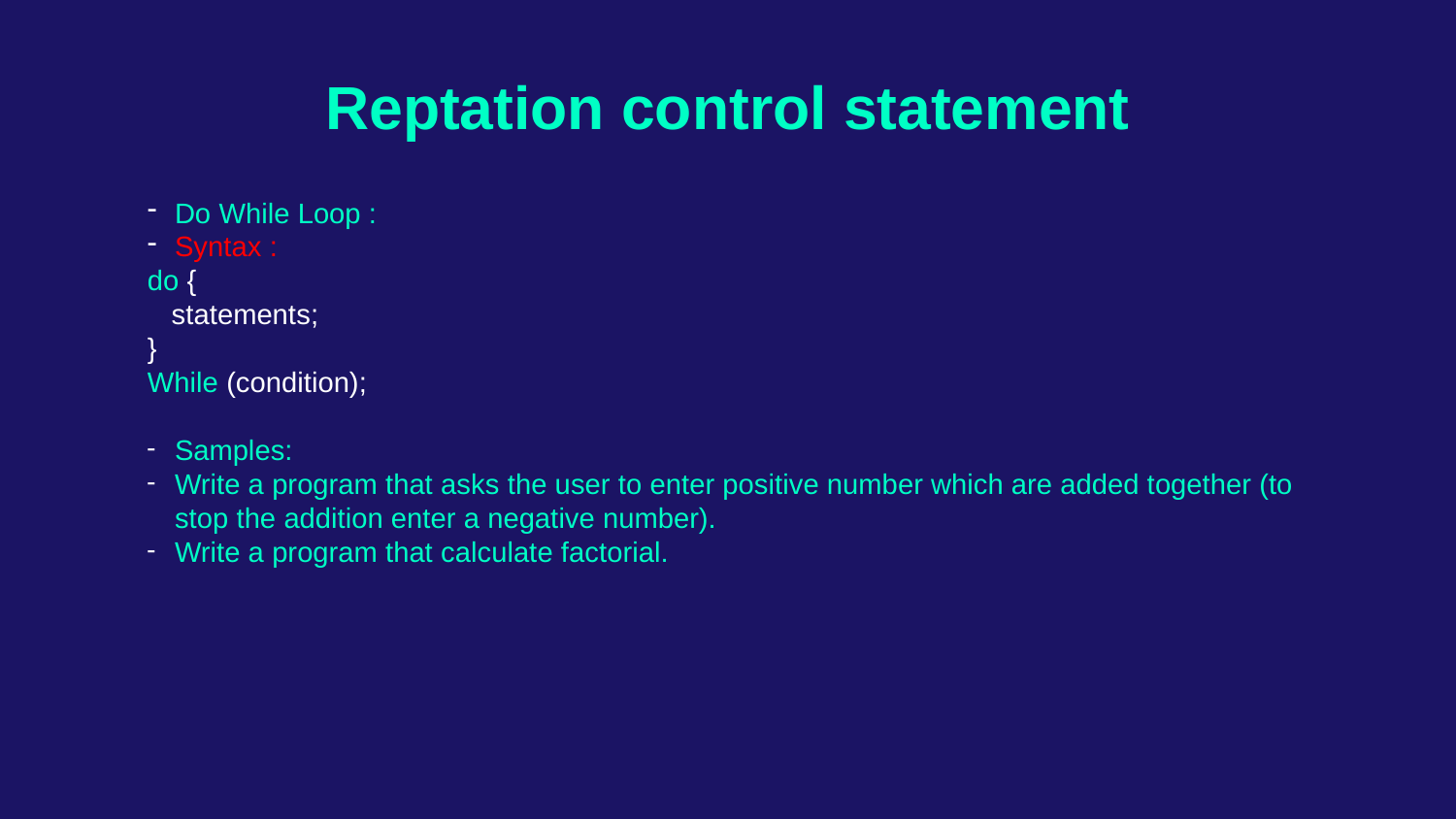

# Reptation control statement
Do While Loop :
Syntax :
do {
   statements;
}
While (condition);

Samples:
Write a program that asks the user to enter positive number which are added together (to stop the addition enter a negative number).
Write a program that calculate factorial.